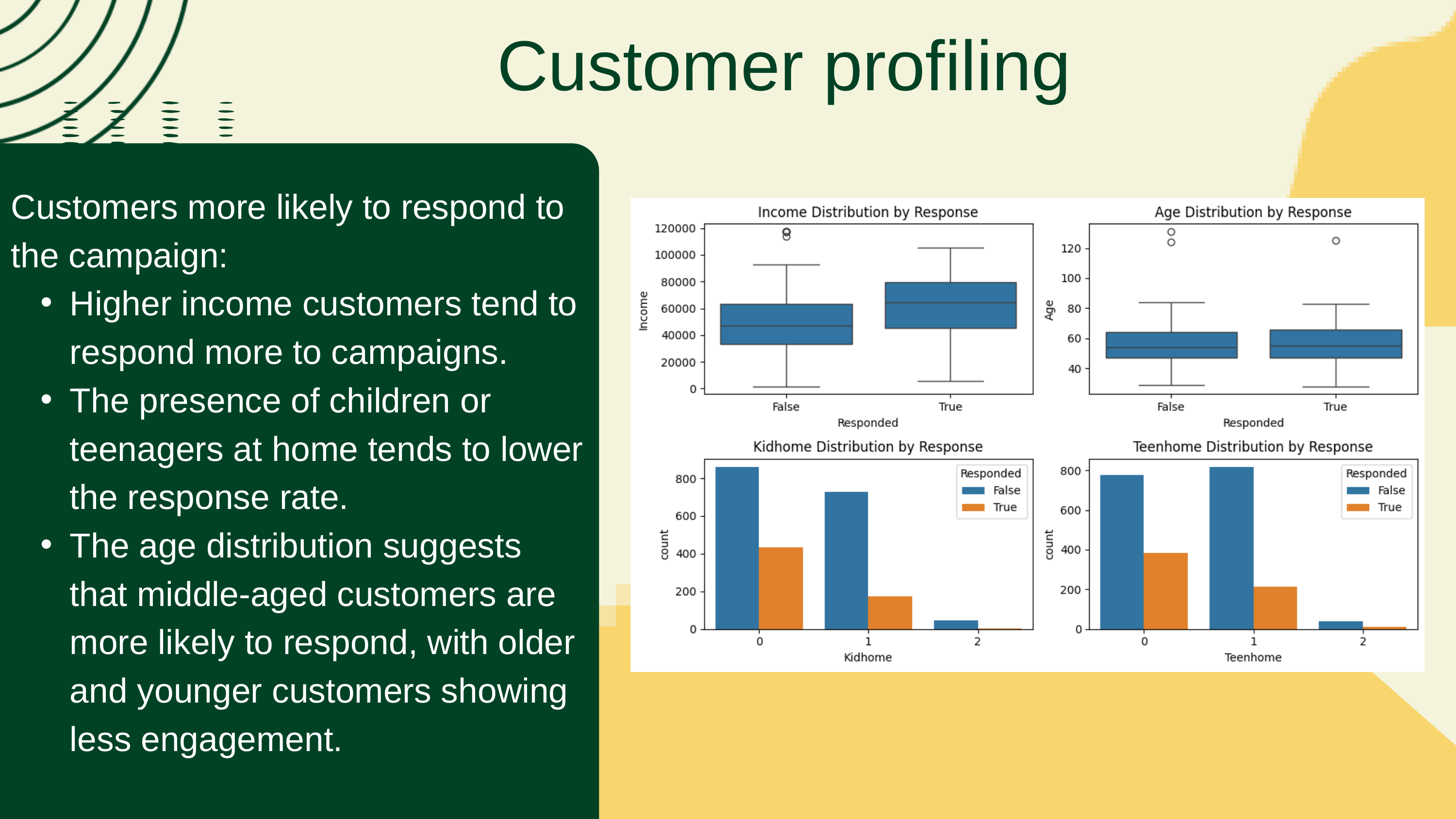

Customer profiling

Customers more likely to respond to the campaign:
Higher income customers tend to respond more to campaigns.
The presence of children or teenagers at home tends to lower the response rate.
The age distribution suggests that middle-aged customers are more likely to respond, with older and younger customers showing less engagement.